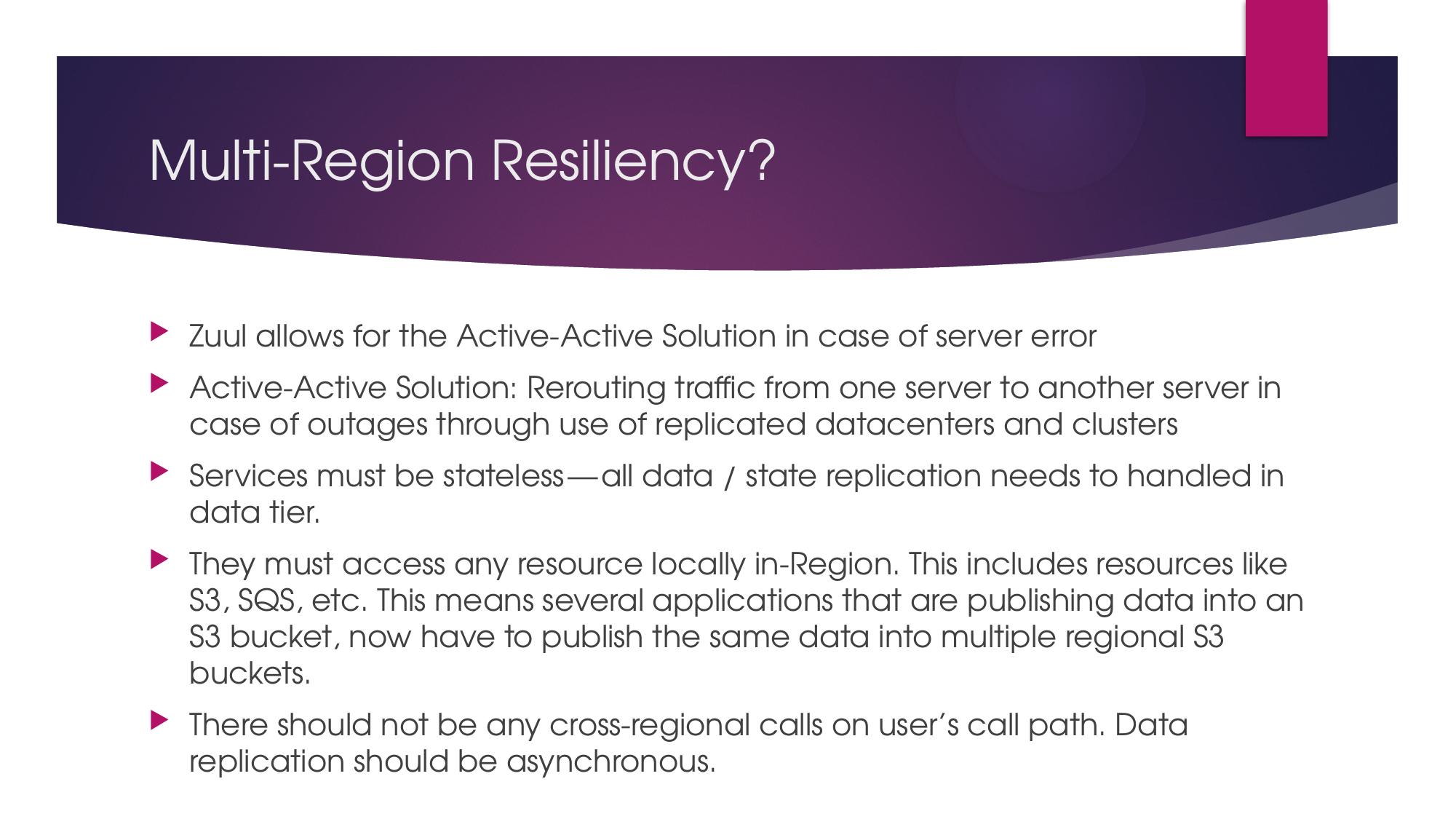

# Multi-Region Resiliency?
Zuul allows for the Active-Active Solution in case of server error
Active-Active Solution: Rerouting traffic from one server to another server in case of outages through use of replicated datacenters and clusters
Services must be stateless — all data / state replication needs to handled in data tier.
They must access any resource locally in-Region. This includes resources like S3, SQS, etc. This means several applications that are publishing data into an S3 bucket, now have to publish the same data into multiple regional S3 buckets.
There should not be any cross-regional calls on user’s call path. Data replication should be asynchronous.